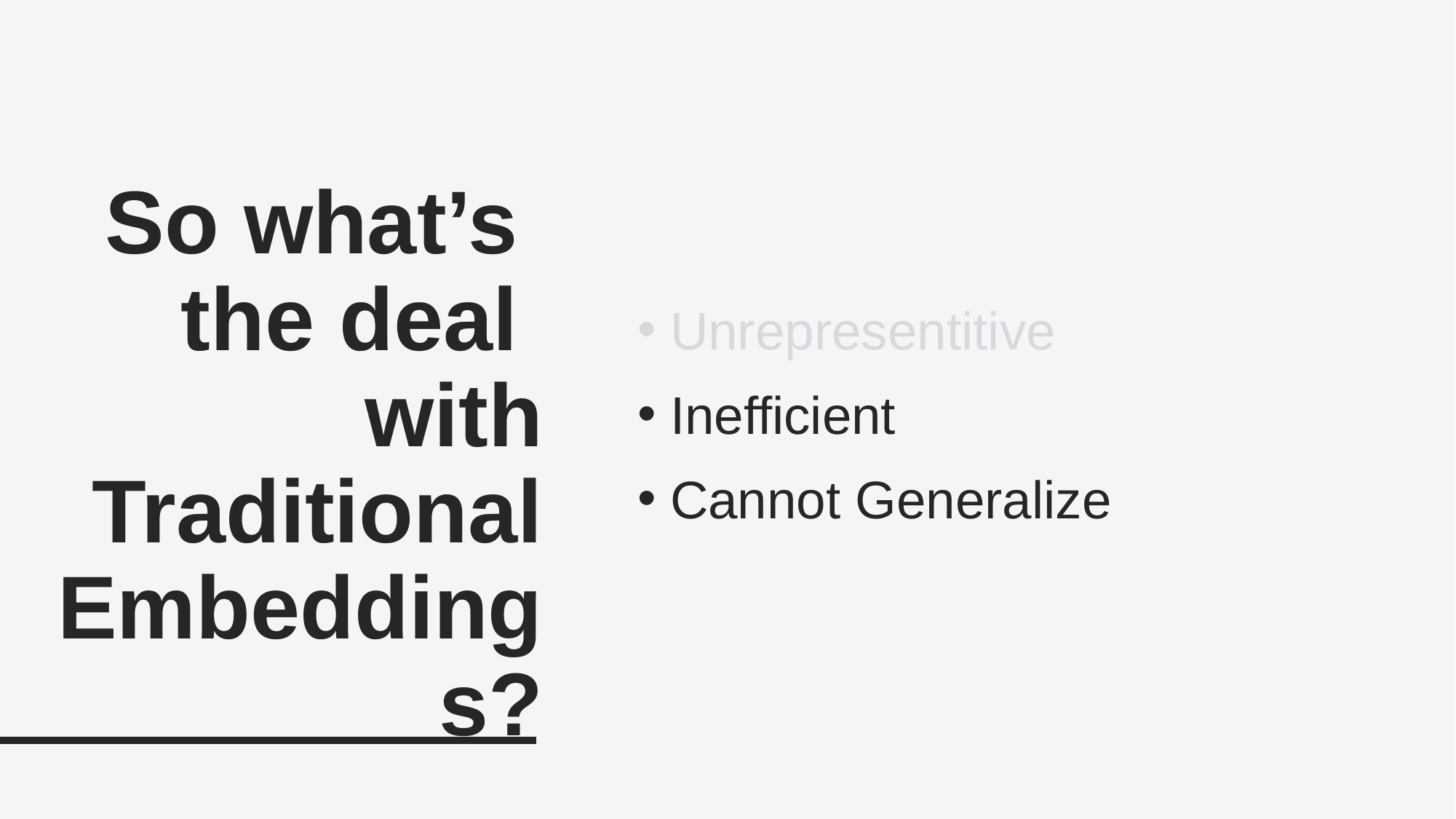

14
# So what’s the deal with Traditional Embeddings?
Unrepresentitive
Inefficient
Cannot Generalize